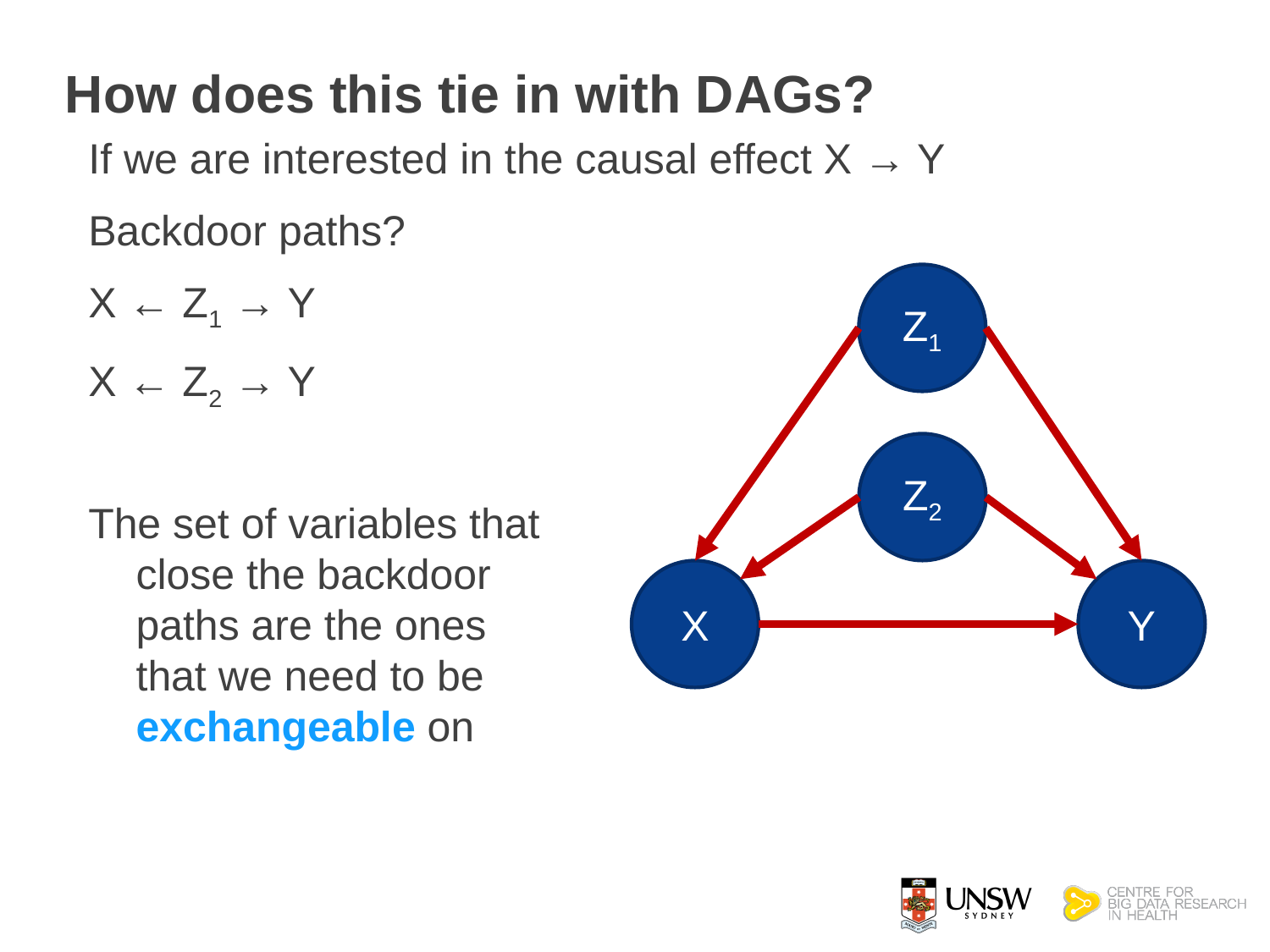

# How does this tie in with DAGs?
If we are interested in the causal effect X → Y
Backdoor paths?
X ← Z1 → Y
X ← Z2 → Y
Z1
Z2
X
Y
The set of variables that close the backdoor paths are the ones that we need to be exchangeable on